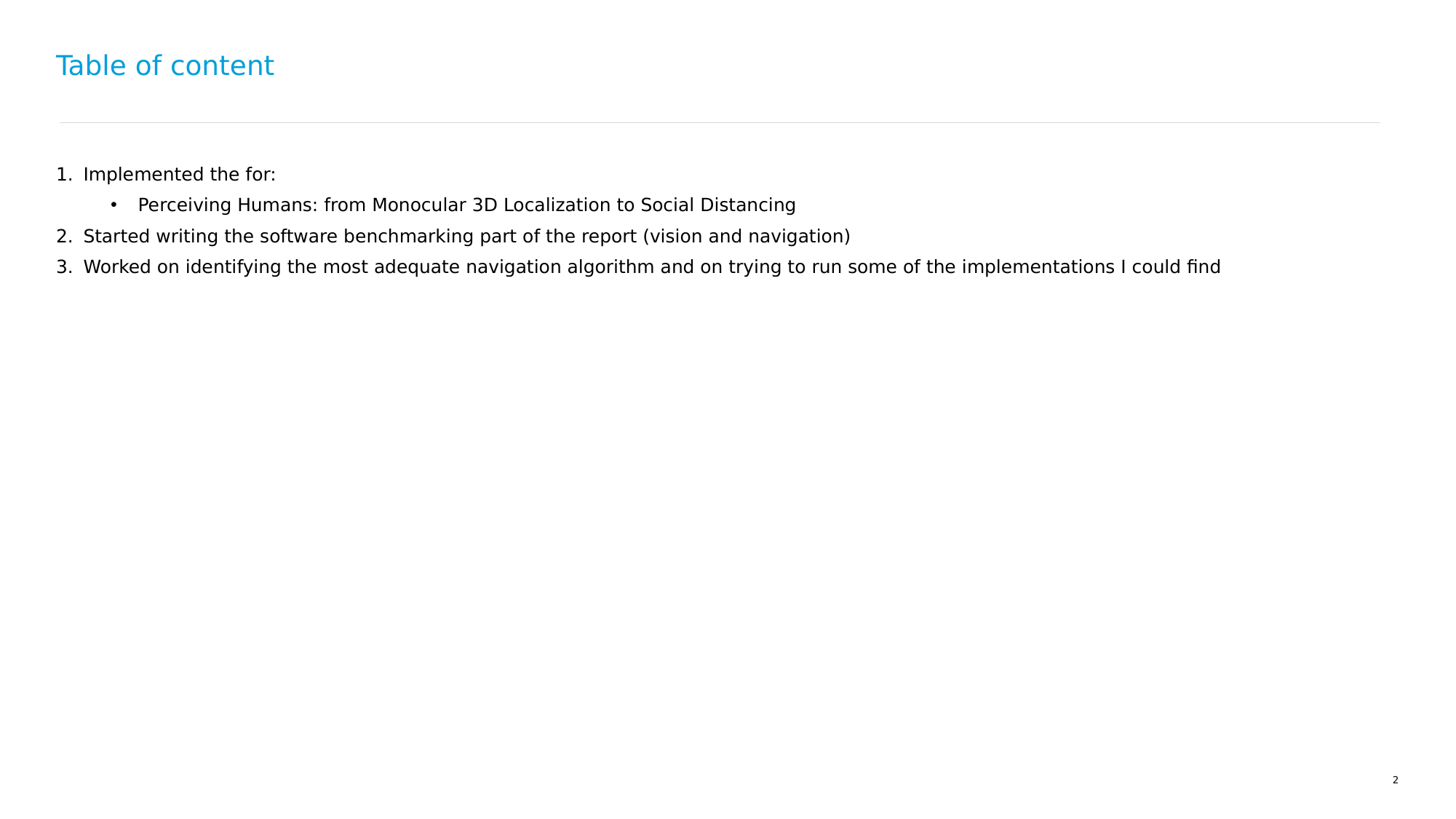

# Table of content
Implemented the for:
Perceiving Humans: from Monocular 3D Localization to Social Distancing
Started writing the software benchmarking part of the report (vision and navigation)
Worked on identifying the most adequate navigation algorithm and on trying to run some of the implementations I could find